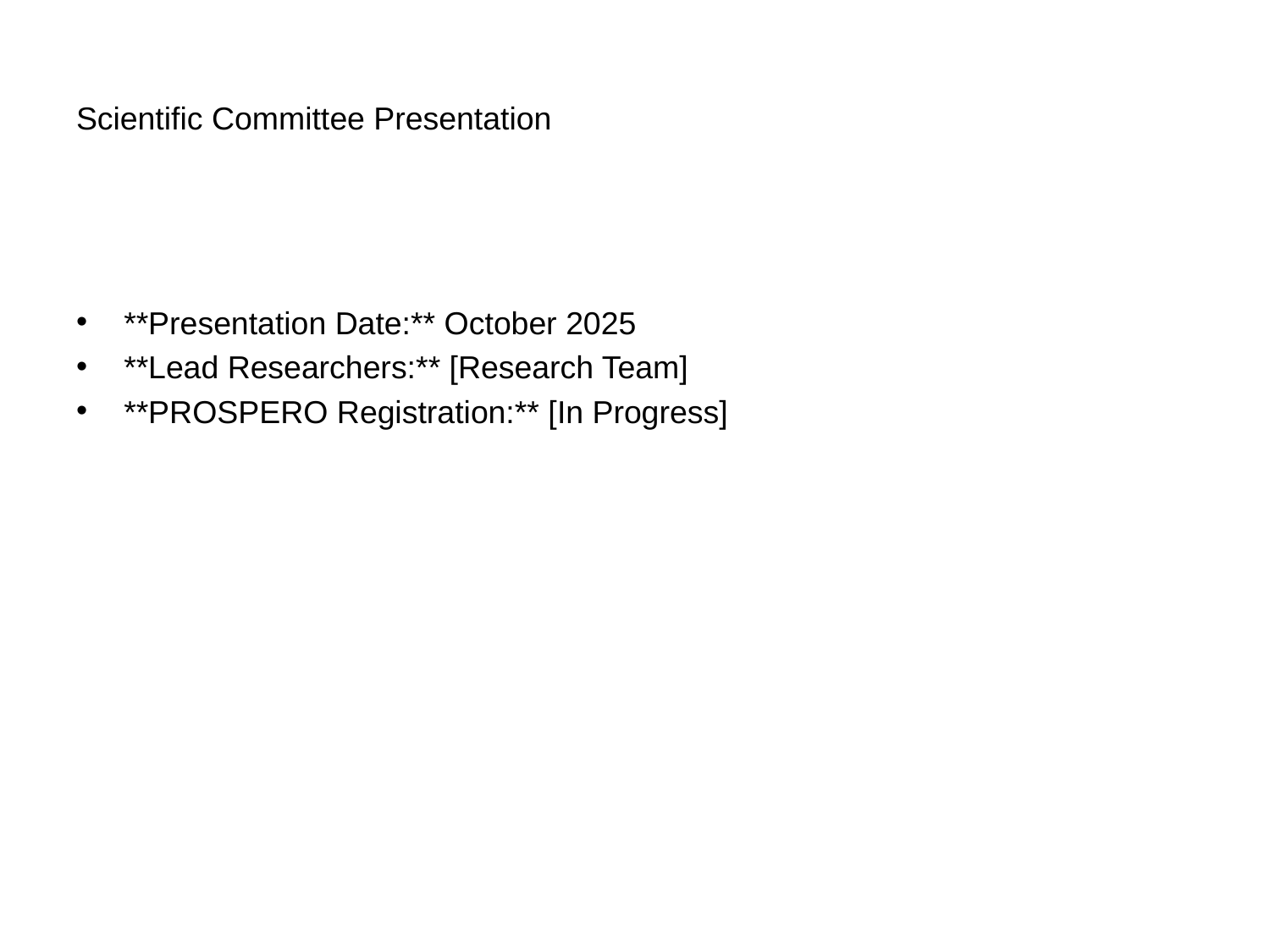

# Scientific Committee Presentation

**Presentation Date:** October 2025
**Lead Researchers:** [Research Team]
**PROSPERO Registration:** [In Progress]